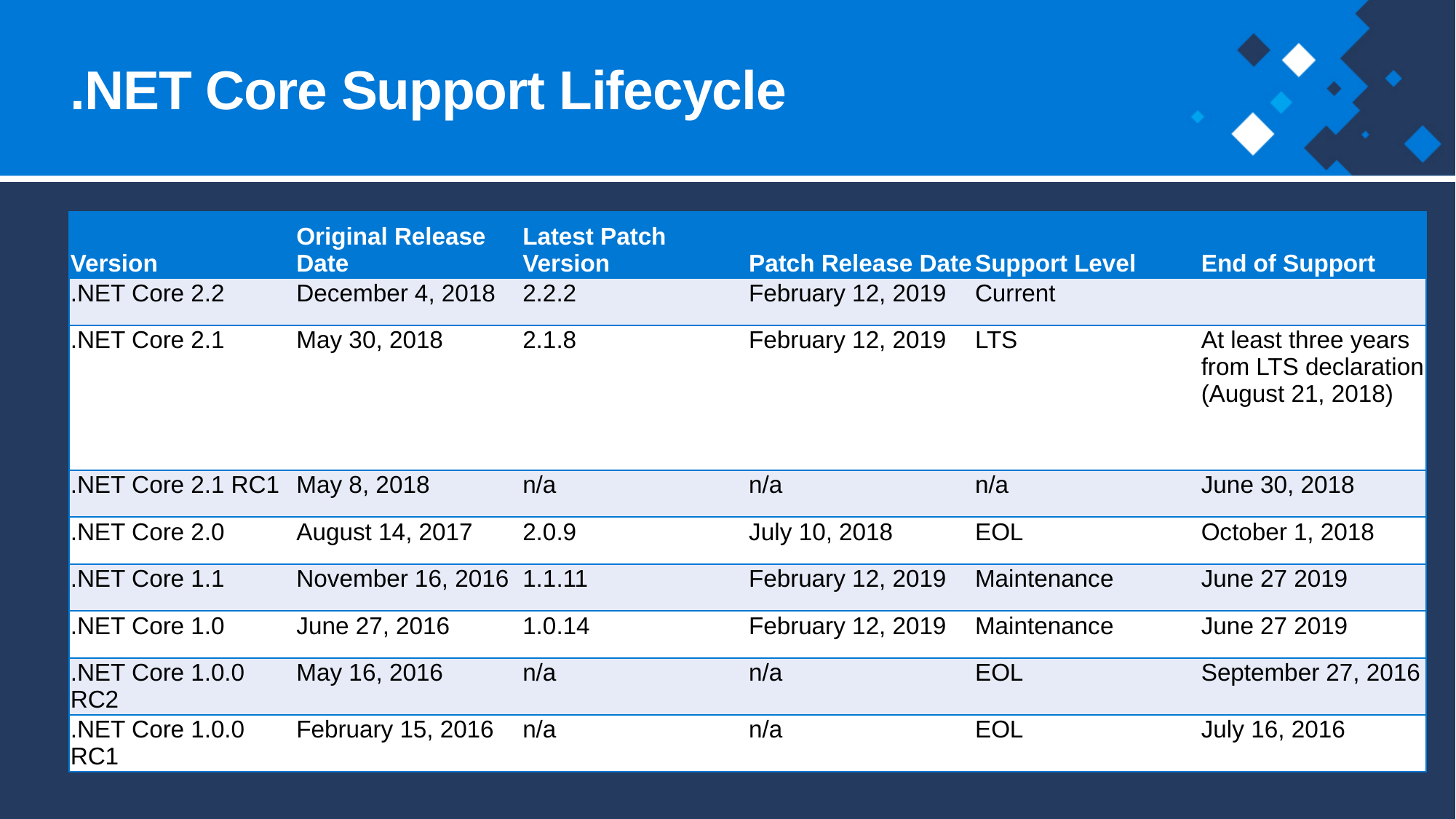

# .NET Core Support Lifecycle
| Version | Original Release Date | Latest Patch Version | Patch Release Date | Support Level | End of Support |
| --- | --- | --- | --- | --- | --- |
| .NET Core 2.2 | December 4, 2018 | 2.2.2 | February 12, 2019 | Current |  |
| .NET Core 2.1 | May 30, 2018 | 2.1.8 | February 12, 2019 | LTS | At least three years from LTS declaration (August 21, 2018) |
| .NET Core 2.1 RC1 | May 8, 2018 | n/a | n/a | n/a | June 30, 2018 |
| .NET Core 2.0 | August 14, 2017 | 2.0.9 | July 10, 2018 | EOL | October 1, 2018 |
| .NET Core 1.1 | November 16, 2016 | 1.1.11 | February 12, 2019 | Maintenance | June 27 2019 |
| .NET Core 1.0 | June 27, 2016 | 1.0.14 | February 12, 2019 | Maintenance | June 27 2019 |
| .NET Core 1.0.0 RC2 | May 16, 2016 | n/a | n/a | EOL | September 27, 2016 |
| .NET Core 1.0.0 RC1 | February 15, 2016 | n/a | n/a | EOL | July 16, 2016 |